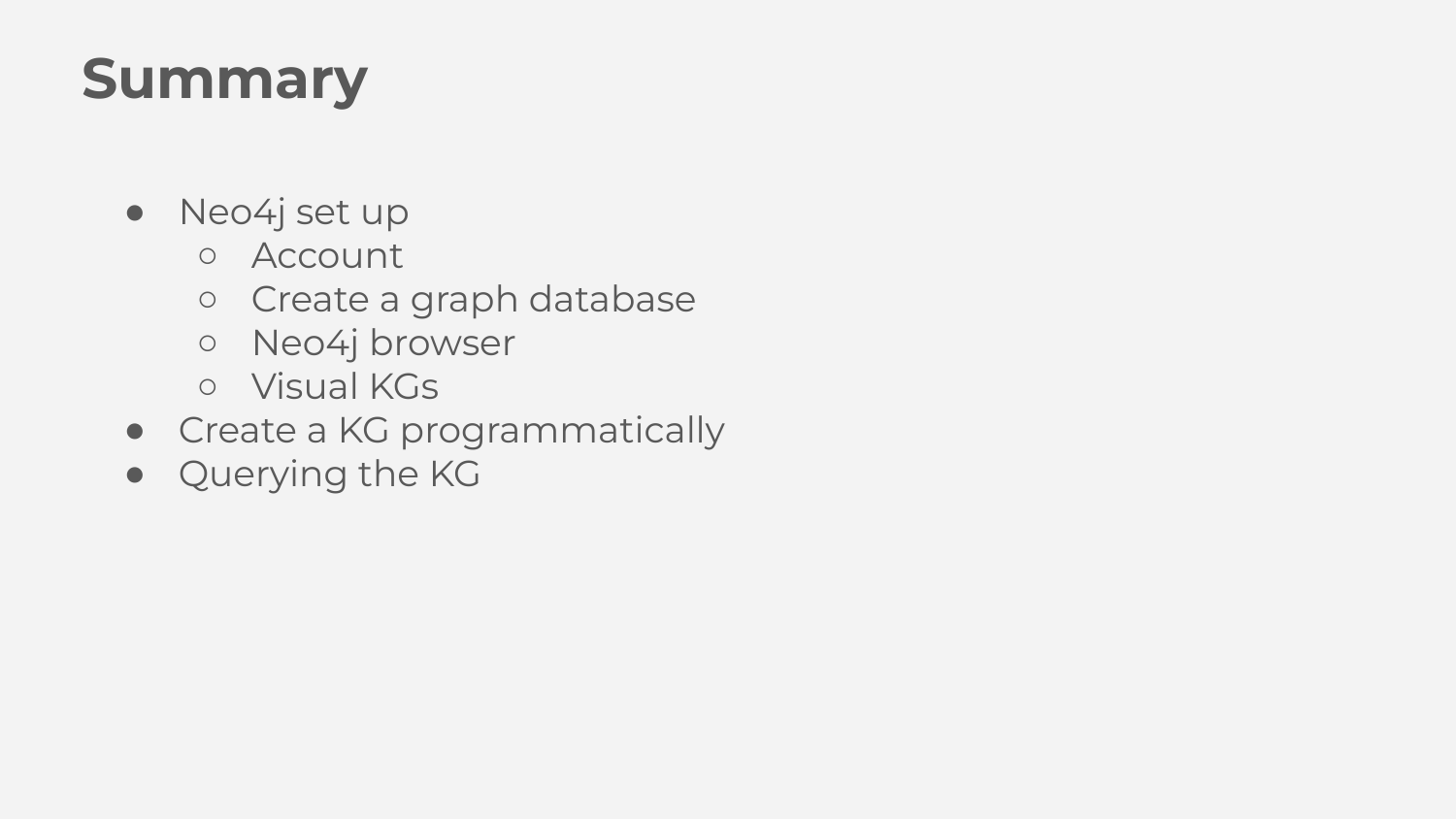

# Summary
Neo4j set up
Account
Create a graph database
Neo4j browser
Visual KGs
Create a KG programmatically
Querying the KG